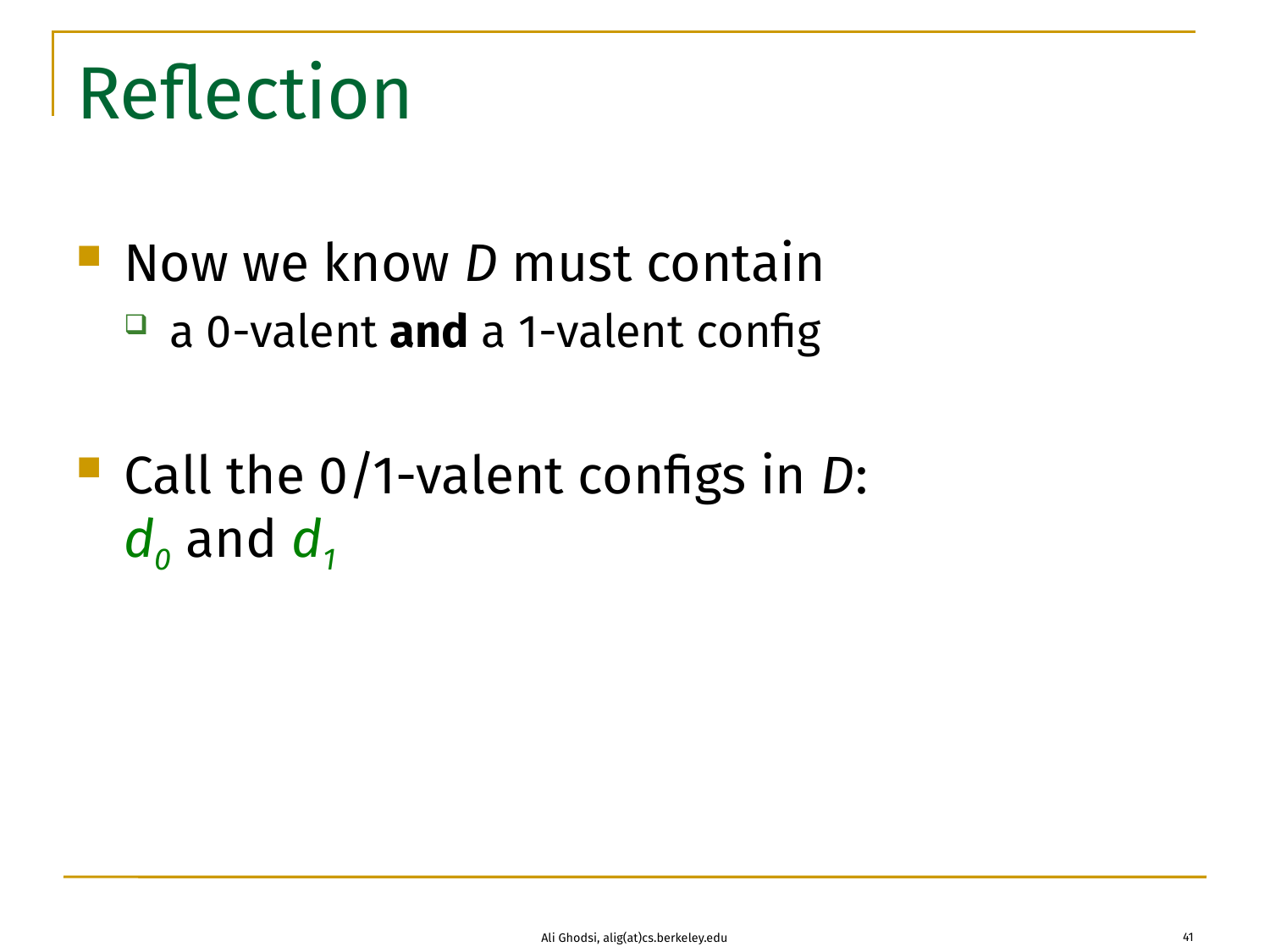

# Reflection
Now we know D must contain
a 0-valent and a 1-valent config

Call the 0/1-valent configs in D:
d0 and d1

41
Ali Ghodsi, alig(at)cs.berkeley.edu